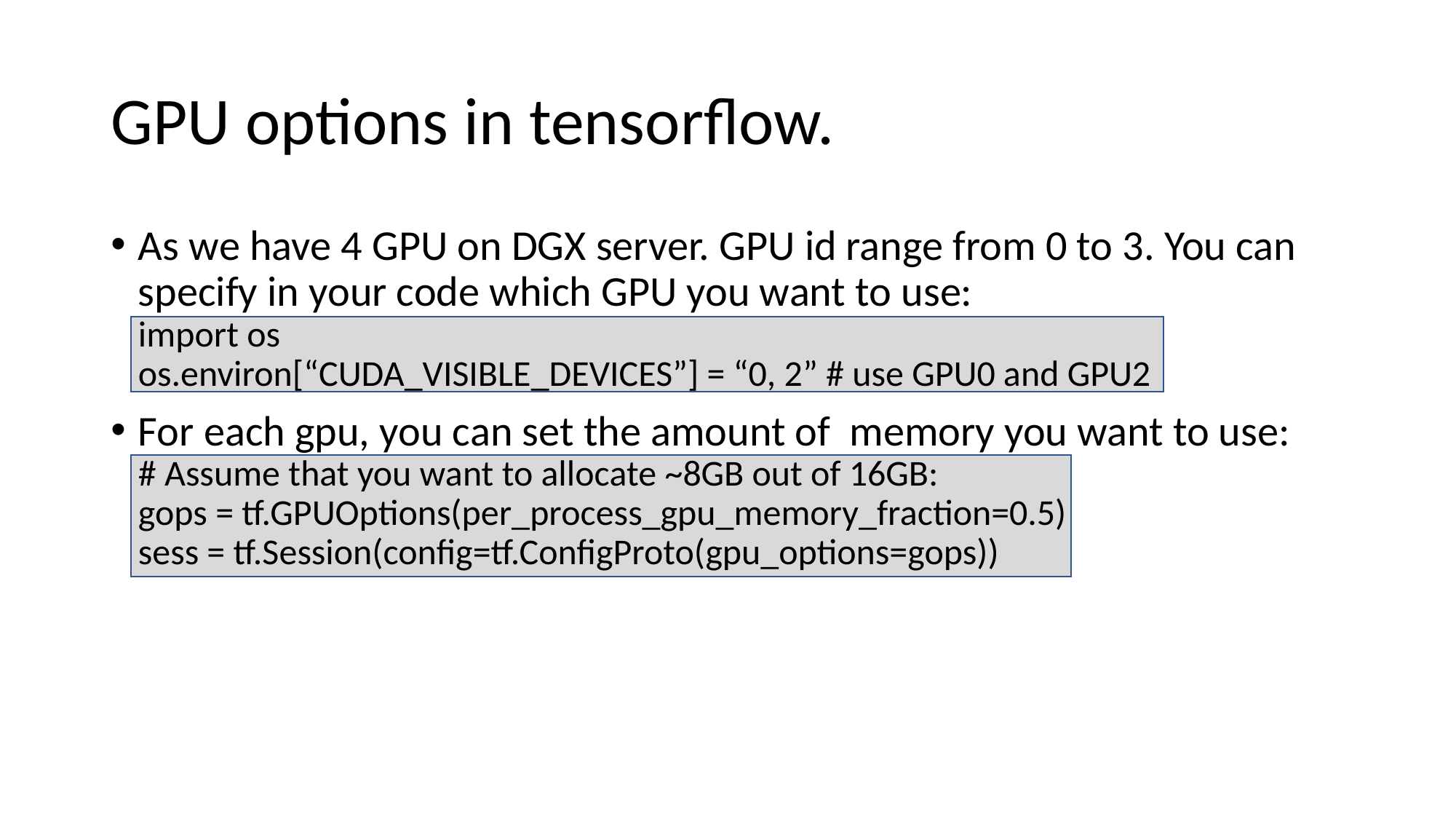

# GPU options in tensorflow.
As we have 4 GPU on DGX server. GPU id range from 0 to 3. You can specify in your code which GPU you want to use:
import os
os.environ[“CUDA_VISIBLE_DEVICES”] = “0, 2” # use GPU0 and GPU2
For each gpu, you can set the amount of  memory you want to use:
# Assume that you want to allocate ~8GB out of 16GB:
gops = tf.GPUOptions(per_process_gpu_memory_fraction=0.5)
sess = tf.Session(config=tf.ConfigProto(gpu_options=gops))